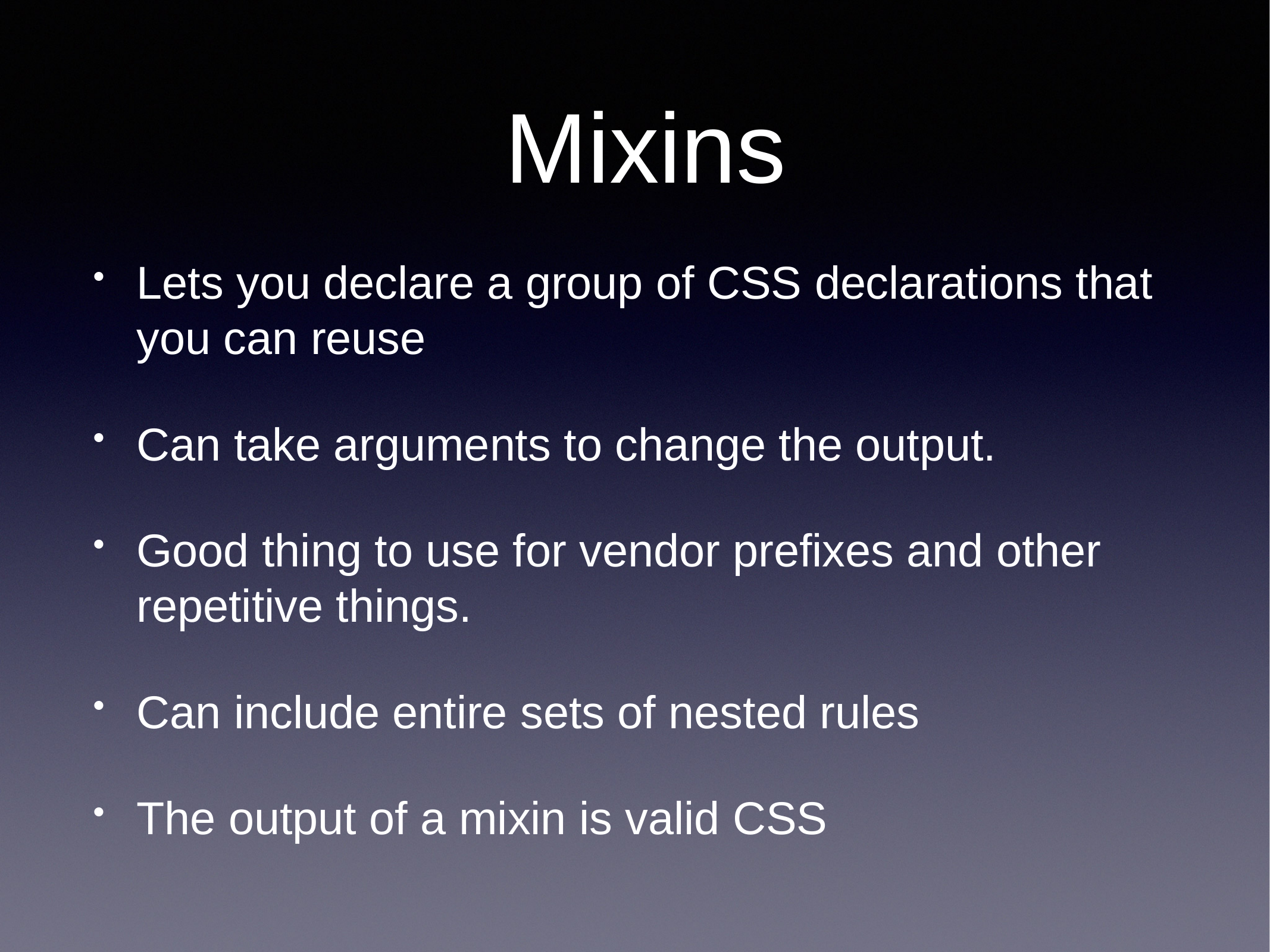

# Mixins
Lets you declare a group of CSS declarations that you can reuse
Can take arguments to change the output.
Good thing to use for vendor prefixes and other repetitive things.
Can include entire sets of nested rules
The output of a mixin is valid CSS